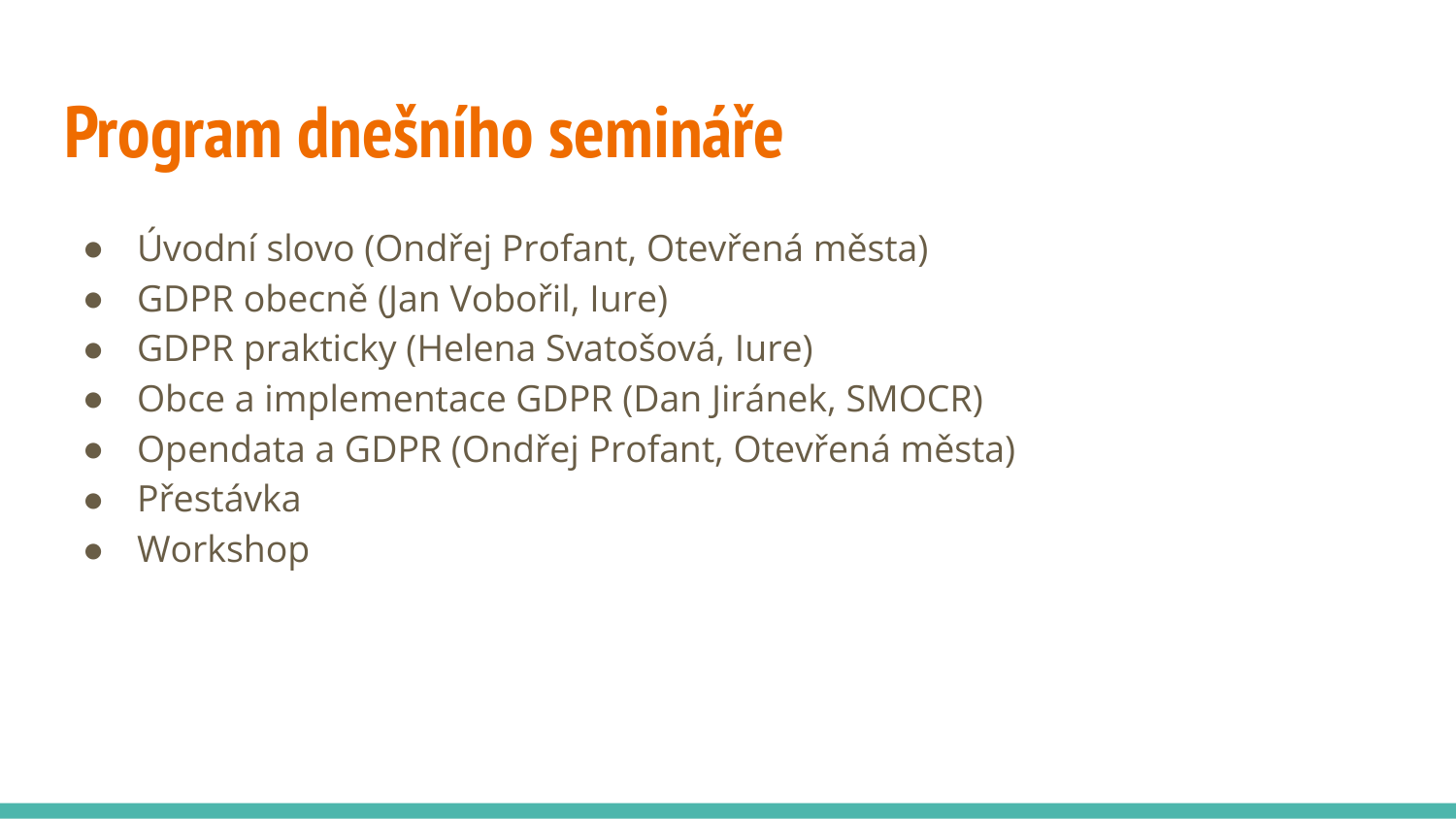

# Program dnešního semináře
Úvodní slovo (Ondřej Profant, Otevřená města)
GDPR obecně (Jan Vobořil, Iure)
GDPR prakticky (Helena Svatošová, Iure)
Obce a implementace GDPR (Dan Jiránek, SMOCR)
Opendata a GDPR (Ondřej Profant, Otevřená města)
Přestávka
Workshop